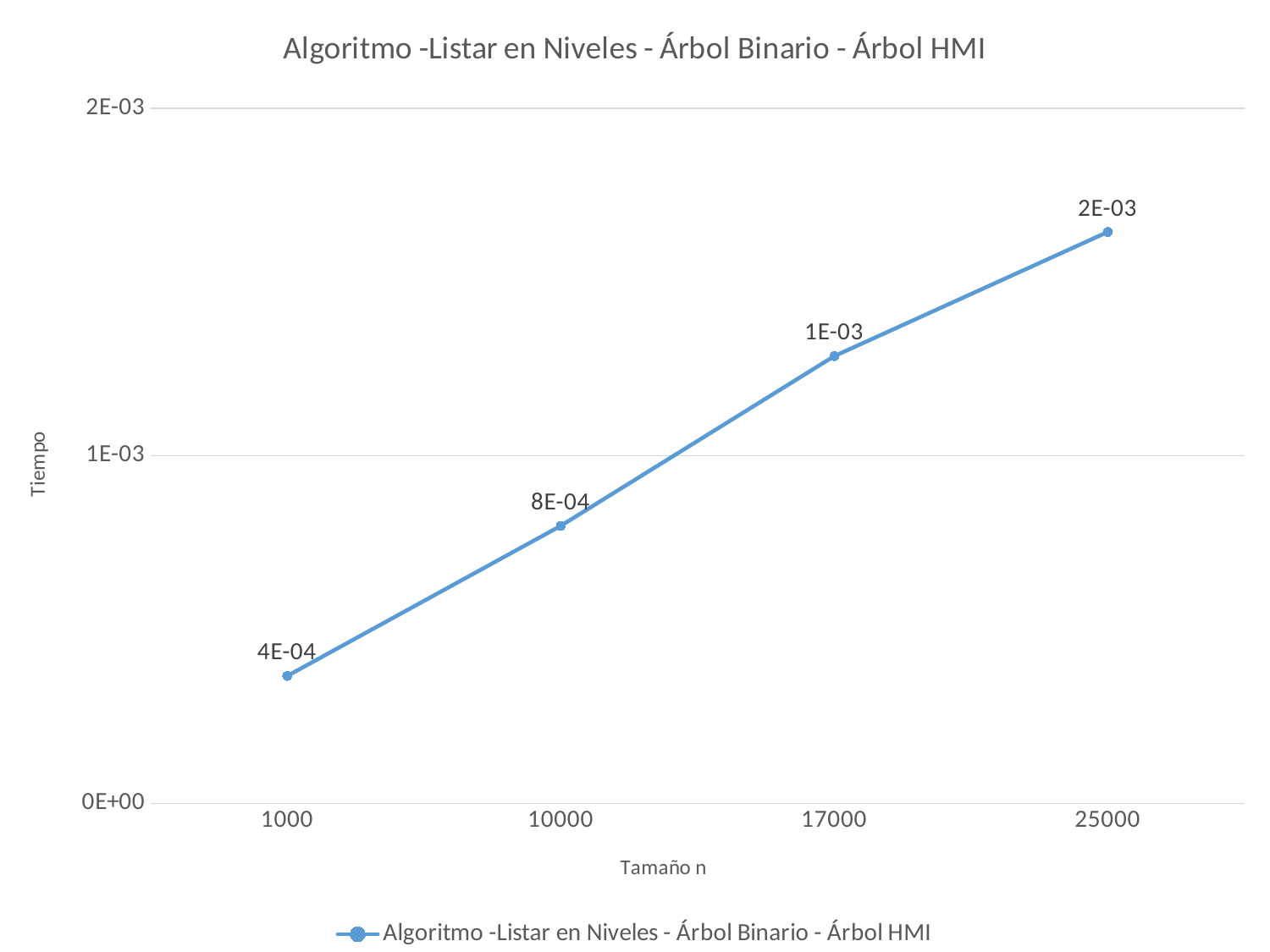

### Chart:

| Category | Algoritmo -Listar en Niveles - Árbol Binario - Árbol HMI |
|---|---|
| 1000 | 0.000366449 |
| 10000 | 0.000798225 |
| 17000 | 0.00128675 |
| 25000 | 0.0016439 |